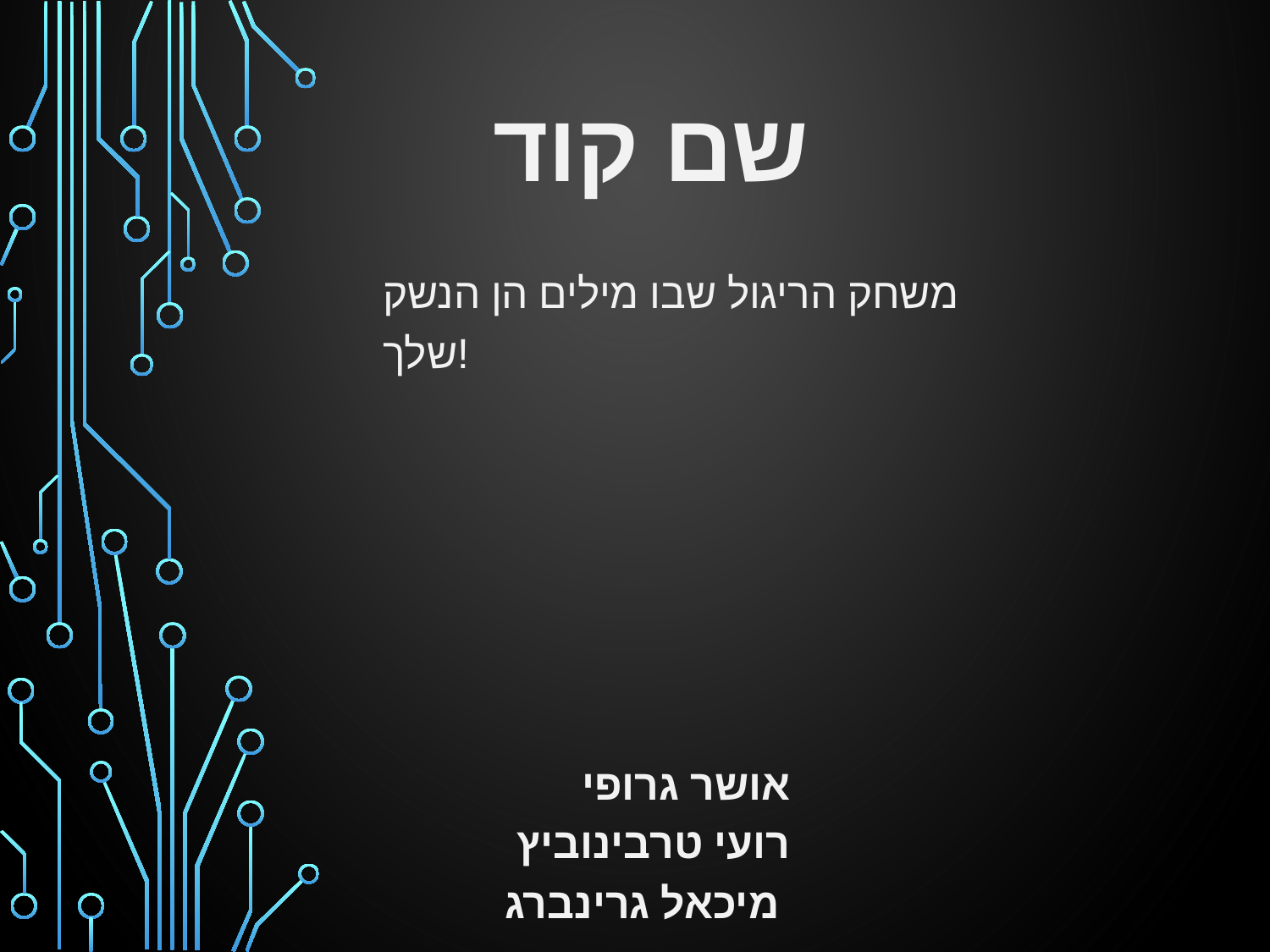

# שם קוד
משחק הריגול שבו מילים הן הנשק שלך!

אושר גרופי
רועי טרבינוביץ
מיכאל גרינברג